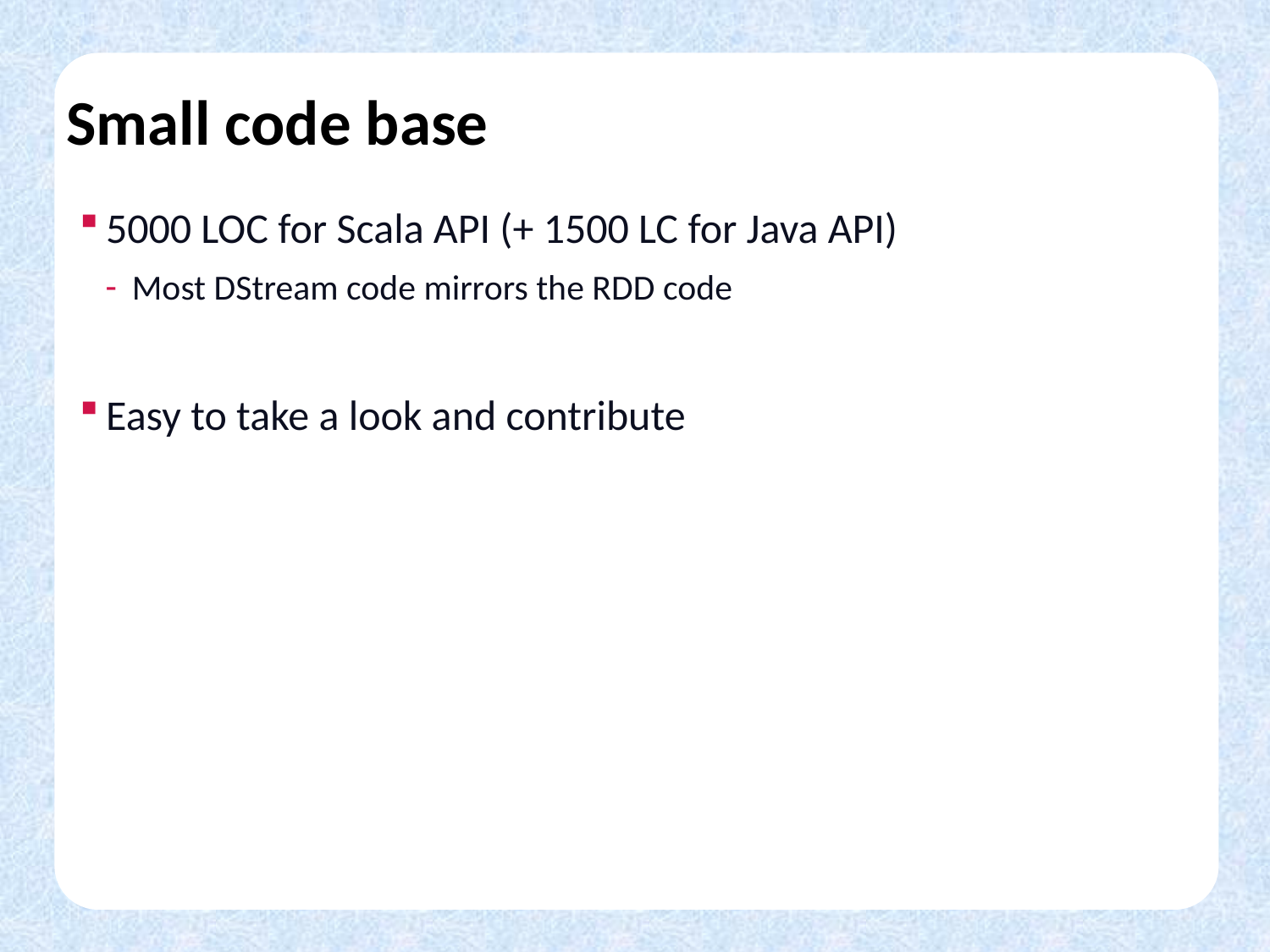

# Small code base
5000 LOC for Scala API (+ 1500 LC for Java API)
Most DStream code mirrors the RDD code

Easy to take a look and contribute